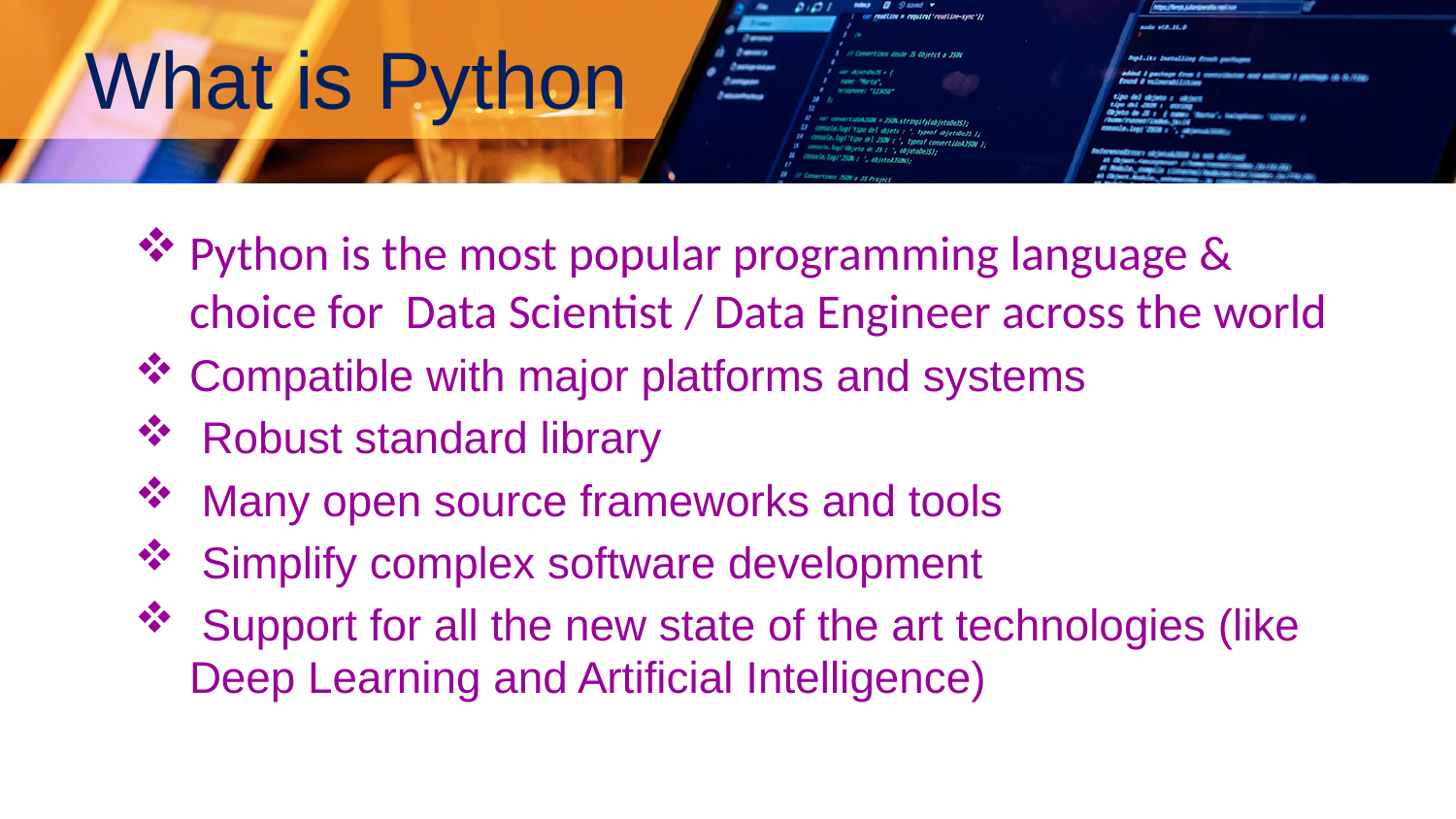

# What is Python
Python is the most popular programming language & choice for  Data Scientist / Data Engineer across the world
Compatible with major platforms and systems
 Robust standard library
 Many open source frameworks and tools
 Simplify complex software development
 Support for all the new state of the art technologies (like Deep Learning and Artificial Intelligence)